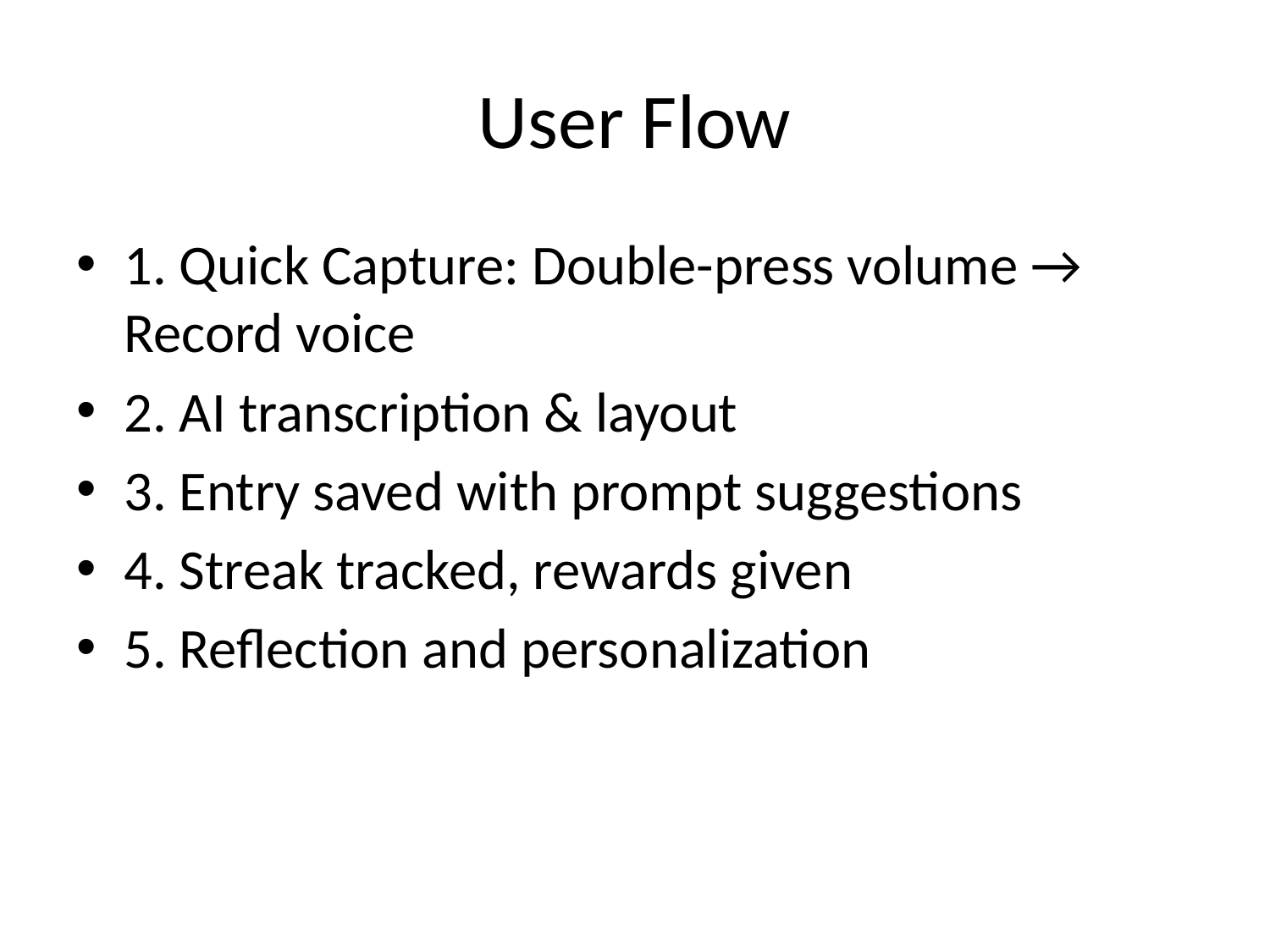

# User Flow
1. Quick Capture: Double-press volume → Record voice
2. AI transcription & layout
3. Entry saved with prompt suggestions
4. Streak tracked, rewards given
5. Reflection and personalization